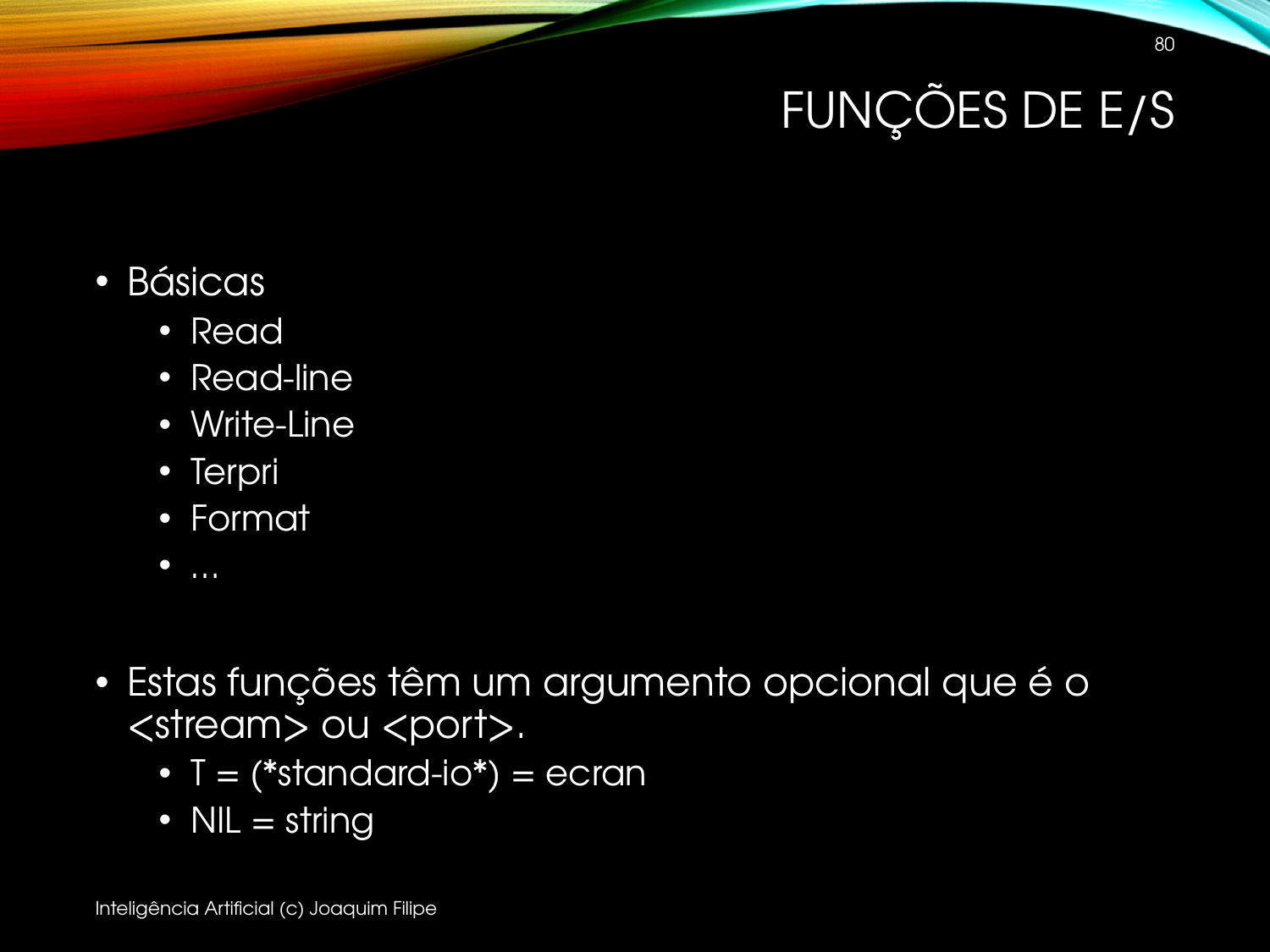

80
# Funções de E/S
Básicas
Read
Read-line
Write-Line
Terpri
Format
…

Estas funções têm um argumento opcional que é o <stream> ou <port>.
T = (*standard-io*) = ecran
NIL = string

Inteligência Artificial (c) Joaquim Filipe